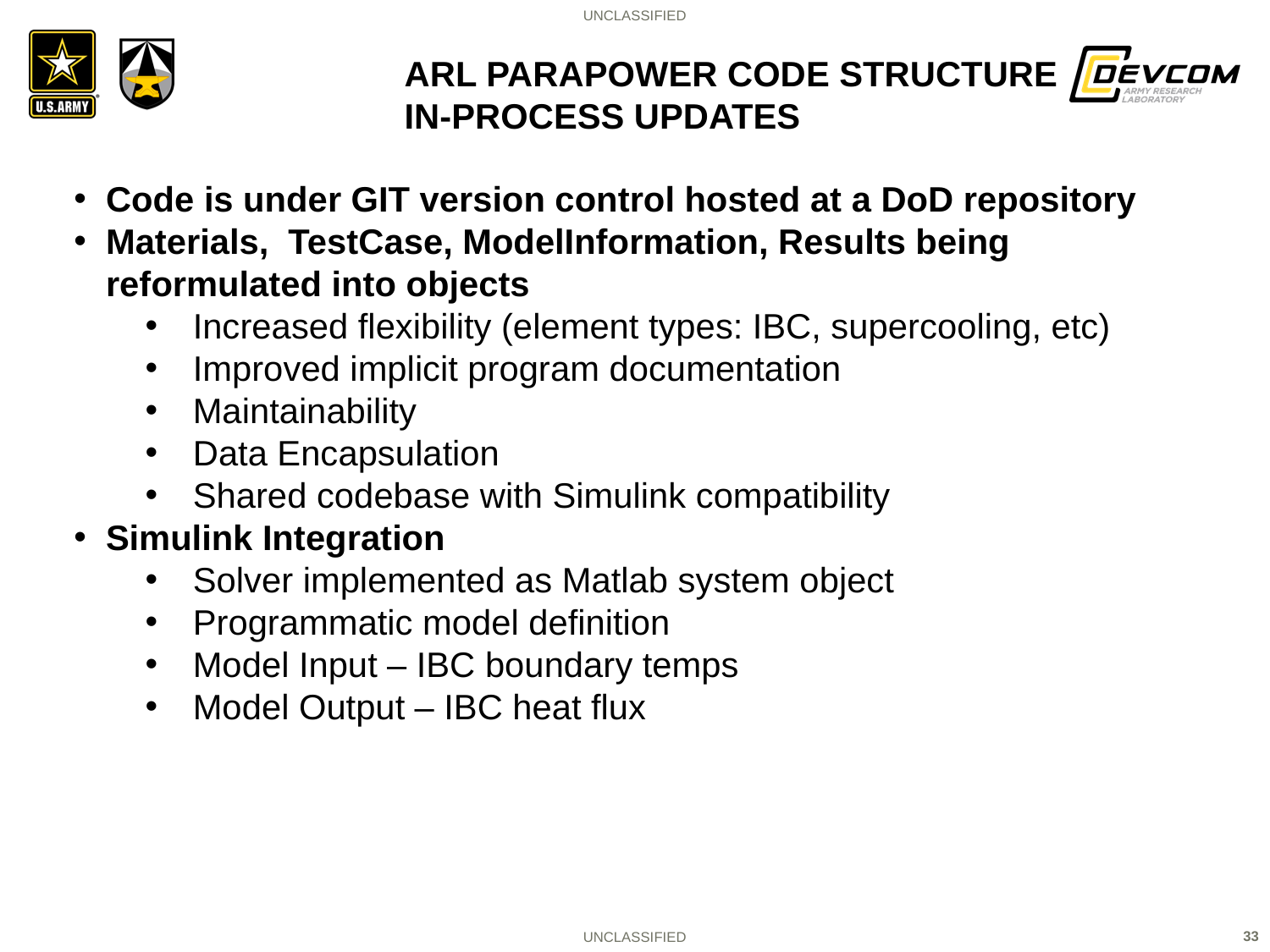

# ARL parapower code structure in-process updates
Code is under GIT version control hosted at a DoD repository
Materials,  TestCase, ModelInformation, Results being reformulated into objects
Increased flexibility (element types: IBC, supercooling, etc)
Improved implicit program documentation
Maintainability
Data Encapsulation
Shared codebase with Simulink compatibility
Simulink Integration
Solver implemented as Matlab system object
Programmatic model definition
Model Input – IBC boundary temps
Model Output – IBC heat flux